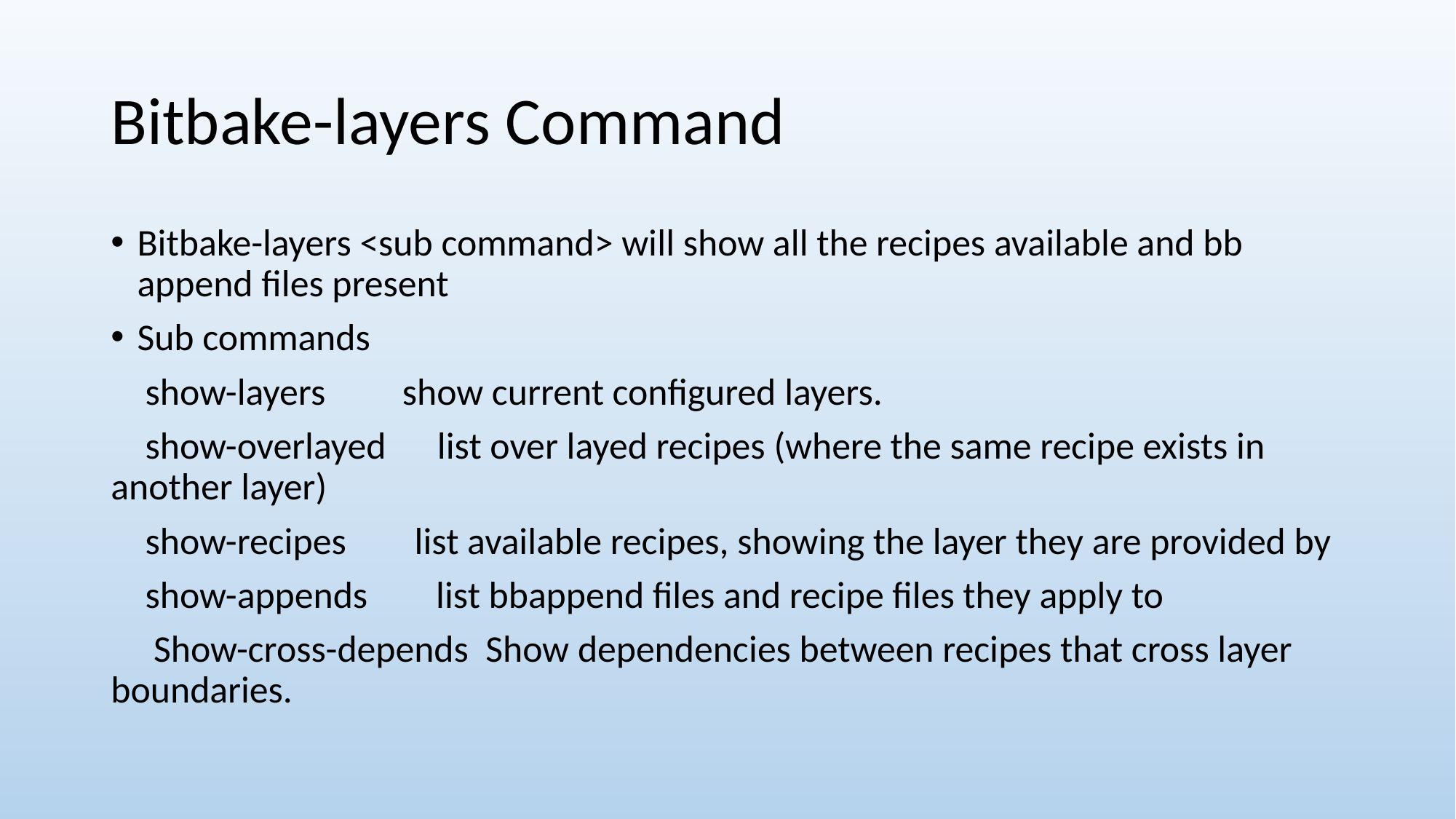

# Bitbake-layers Command
Bitbake-layers <sub command> will show all the recipes available and bb append files present
Sub commands
    show-layers         show current configured layers.
    show-overlayed      list over layed recipes (where the same recipe exists in another layer)
    show-recipes        list available recipes, showing the layer they are provided by
    show-appends        list bbappend files and recipe files they apply to
     Show-cross-depends  Show dependencies between recipes that cross layer boundaries.